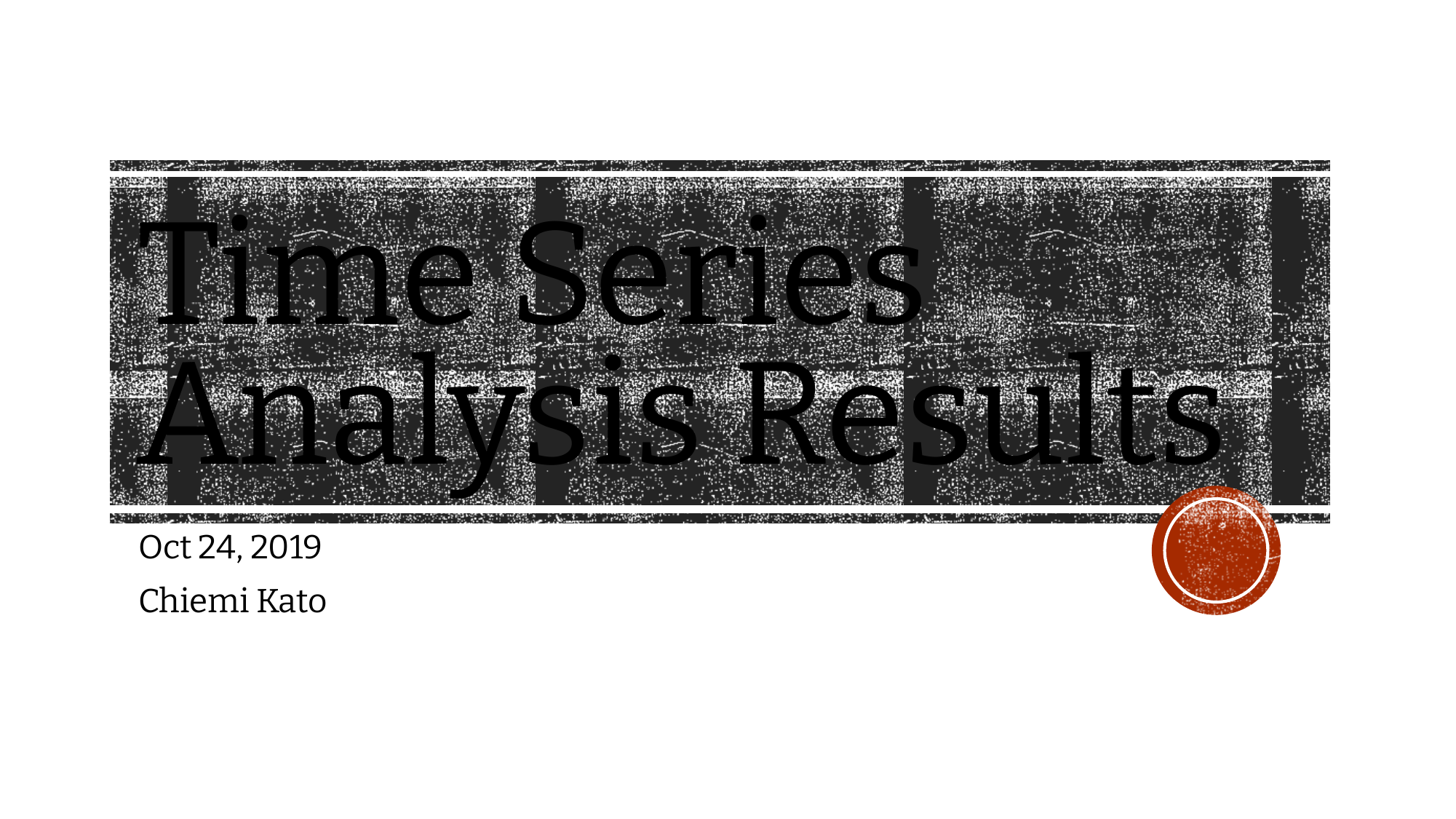

# Time Series Analysis Results
Oct 24, 2019
Chiemi Kato